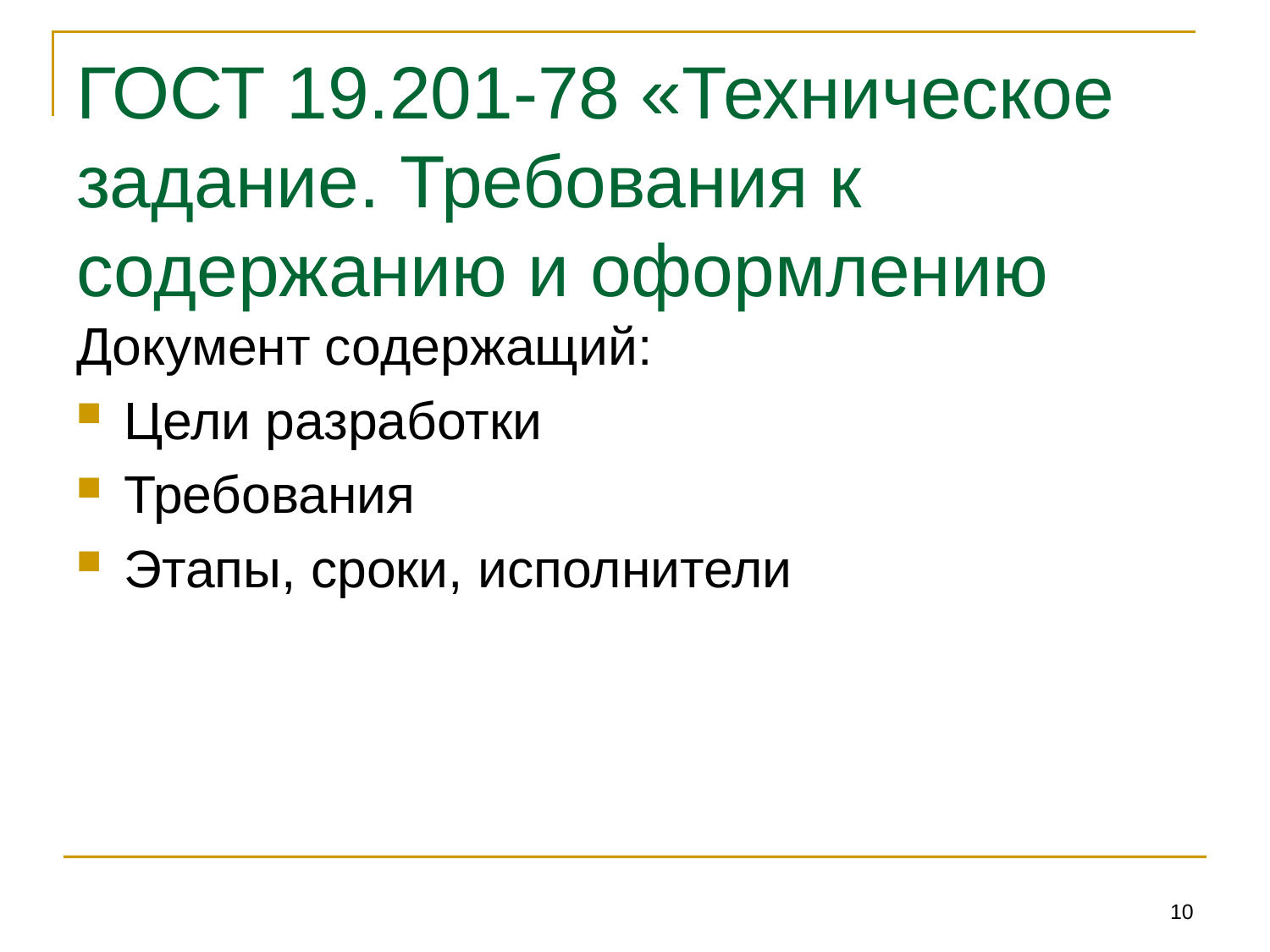

# ГОСТ 19.201-78 «Техническое задание. Требования к содержанию и оформлению
Документ содержащий:
Цели разработки
Требования
Этапы, сроки, исполнители

10